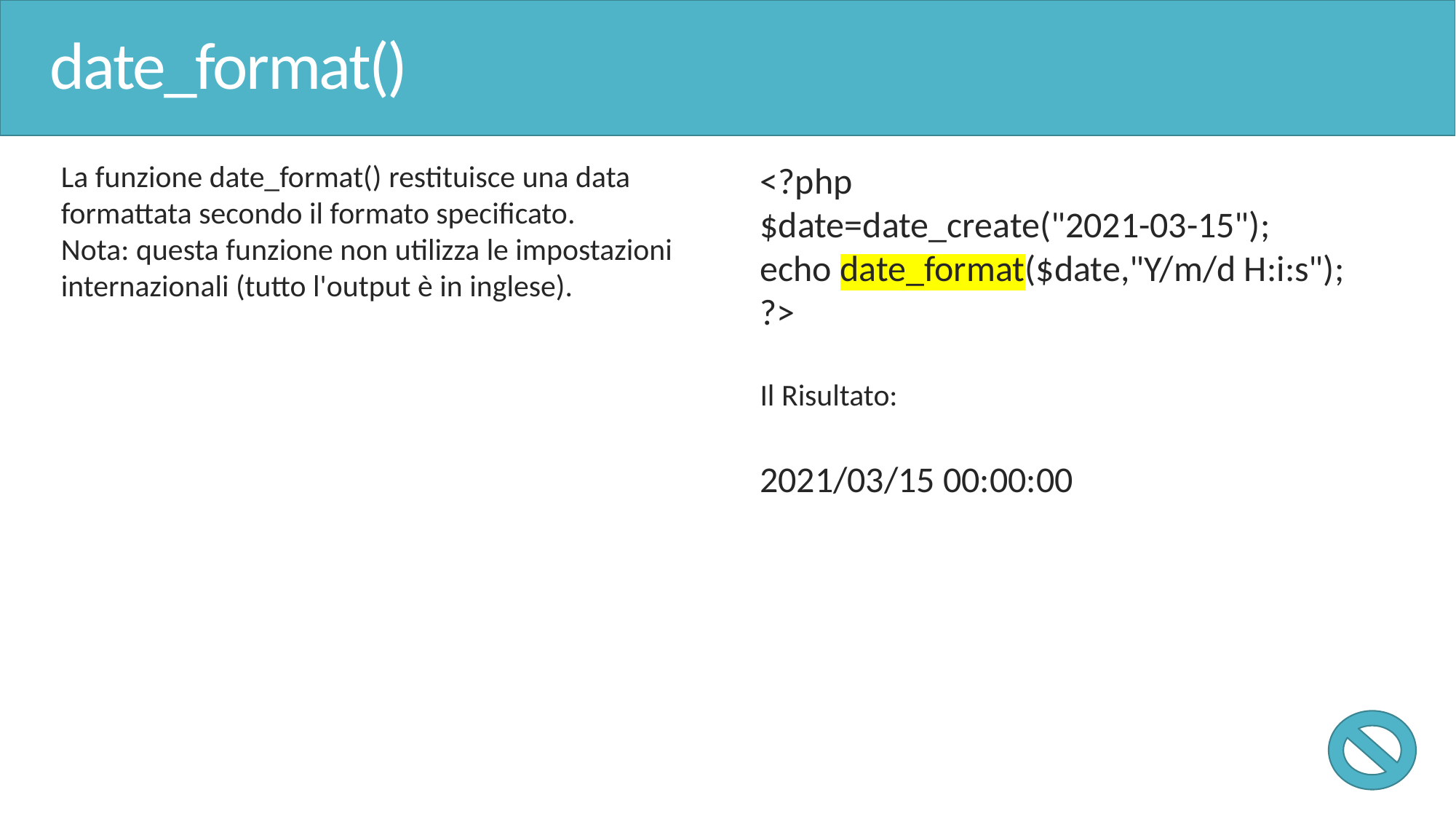

# date_format()
La funzione date_format() restituisce una data formattata secondo il formato specificato.
Nota: questa funzione non utilizza le impostazioni internazionali (tutto l'output è in inglese).
<?php
$date=date_create("2021-03-15");
echo date_format($date,"Y/m/d H:i:s");
?>

Il Risultato:
2021/03/15 00:00:00